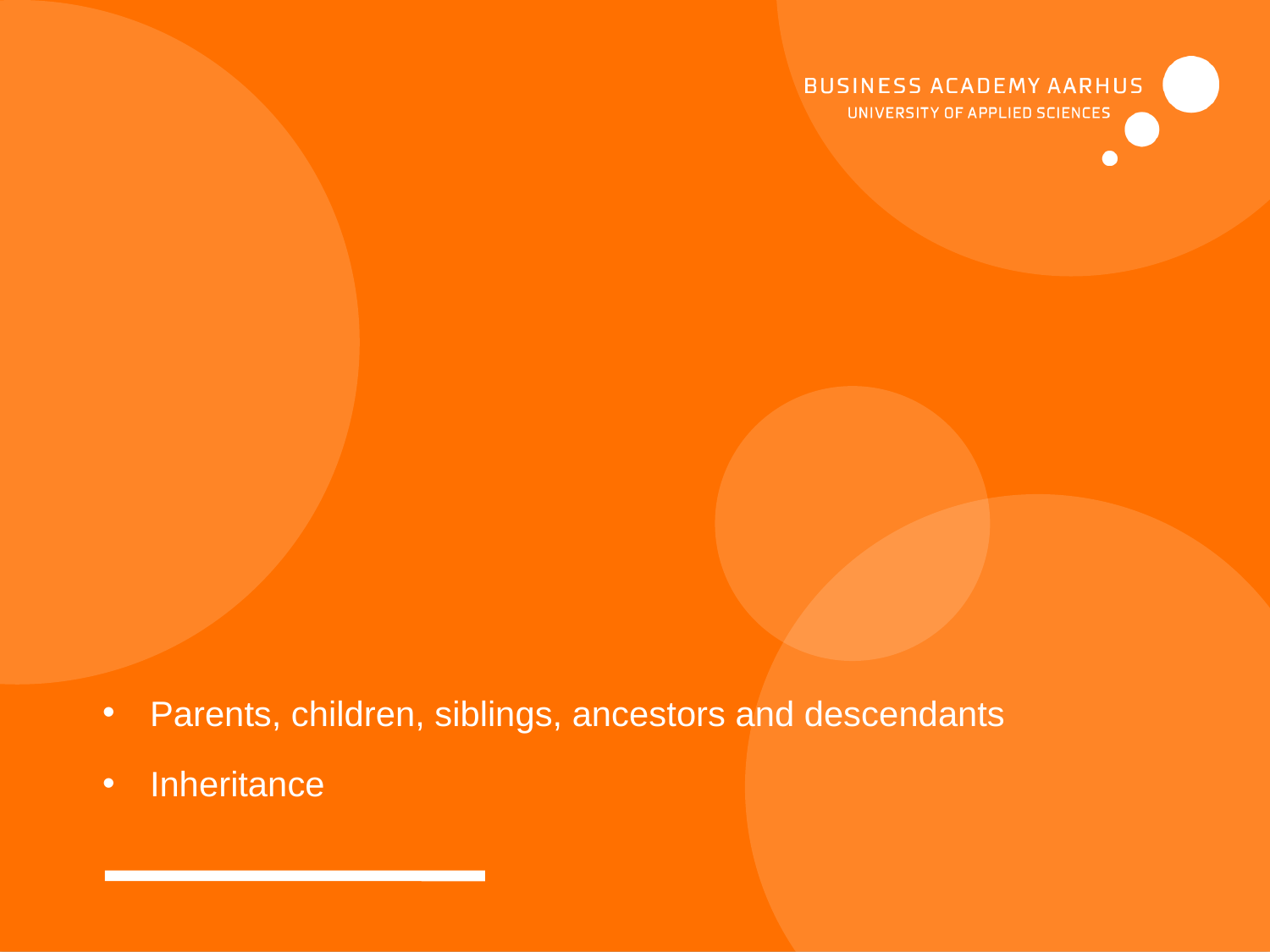

Parents, children, siblings, ancestors and descendants
Inheritance